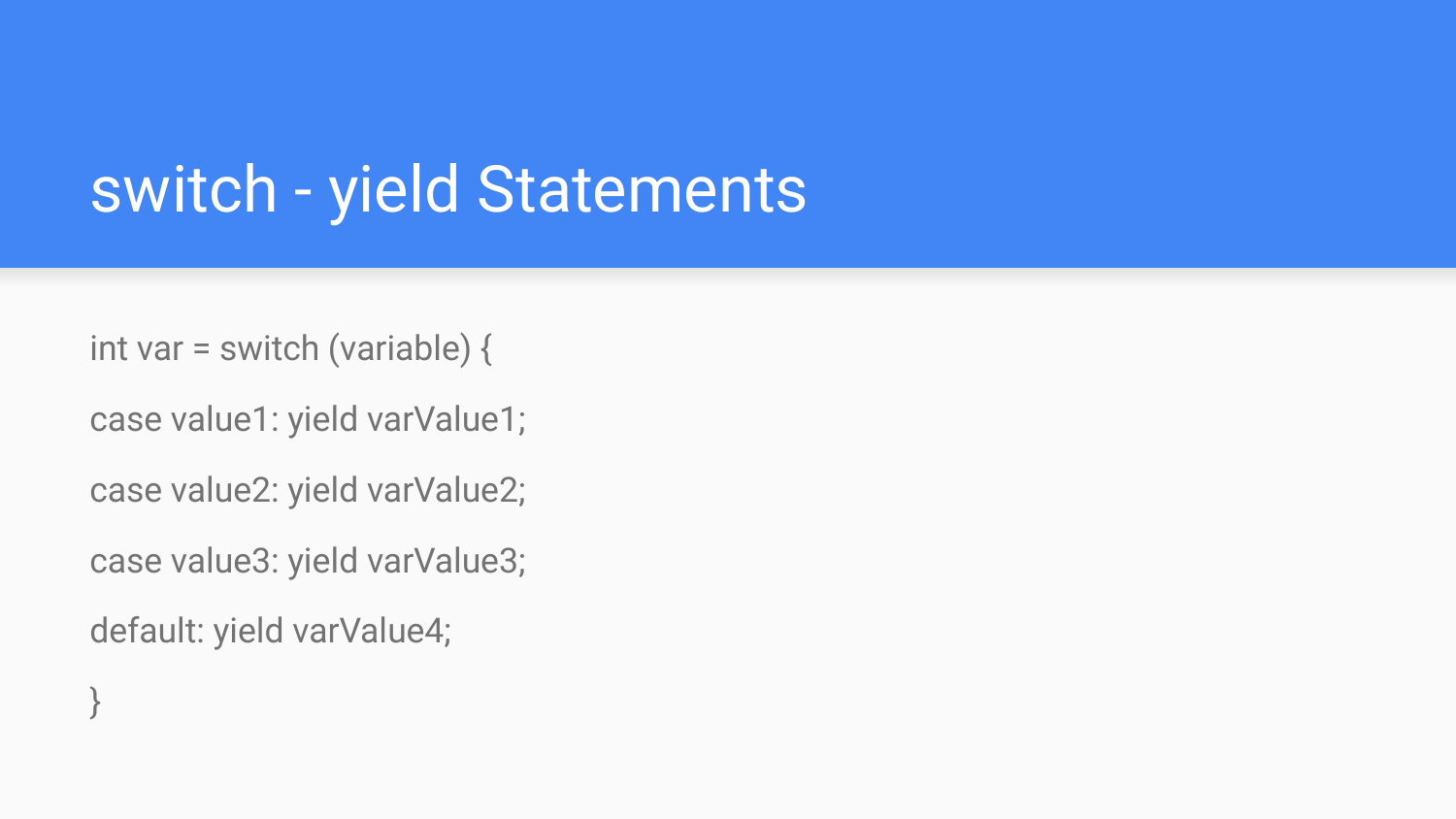

# switch - yield Statements
int var = switch (variable) {
case value1: yield varValue1;
case value2: yield varValue2;
case value3: yield varValue3;
default: yield varValue4;
}